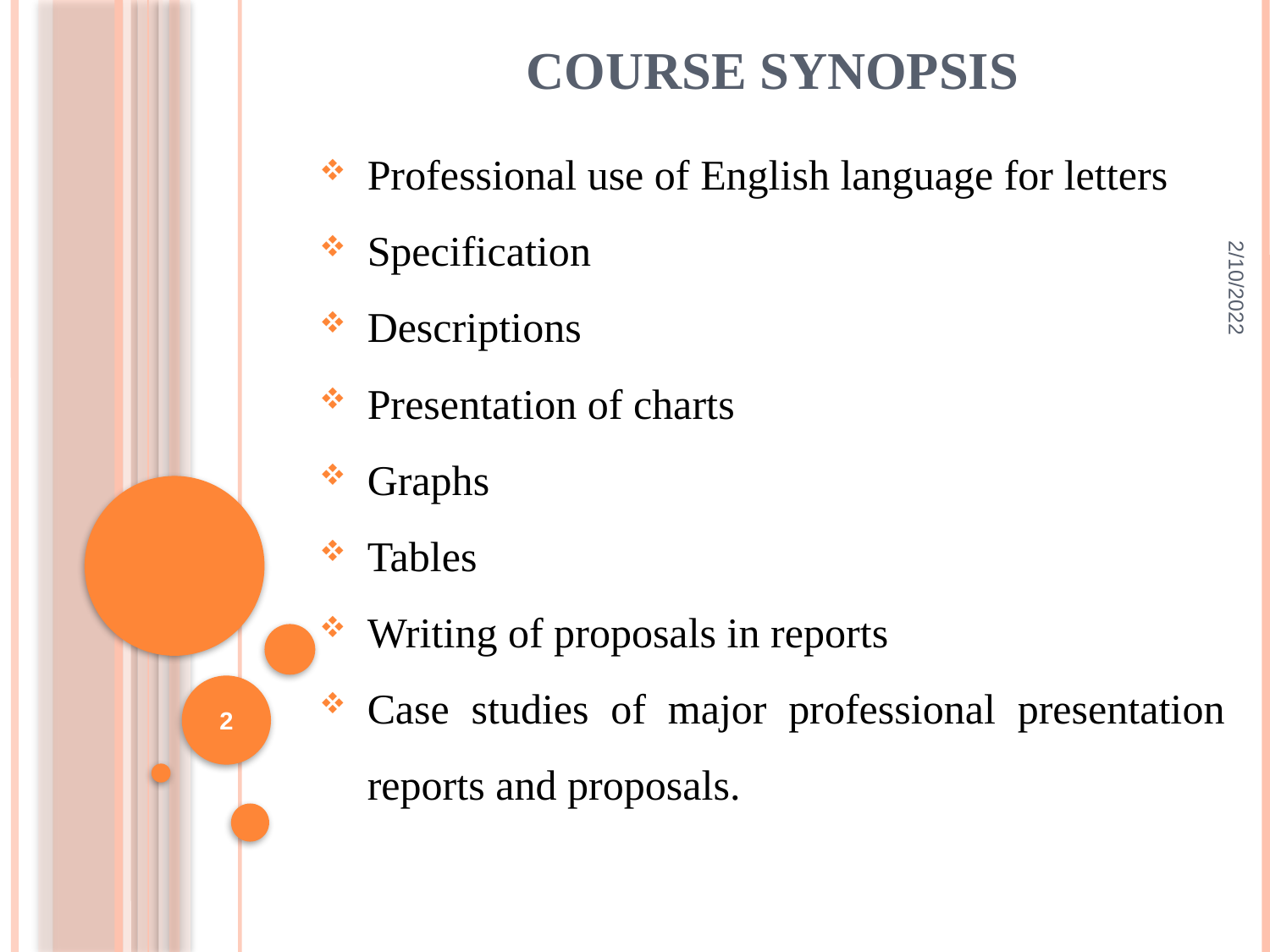

# COURSE SYNOPSIS
Professional use of English language for letters
Specification
Descriptions
Presentation of charts
Graphs
Tables
Writing of proposals in reports
Case studies of major professional presentation reports and proposals.

2/10/2022
2